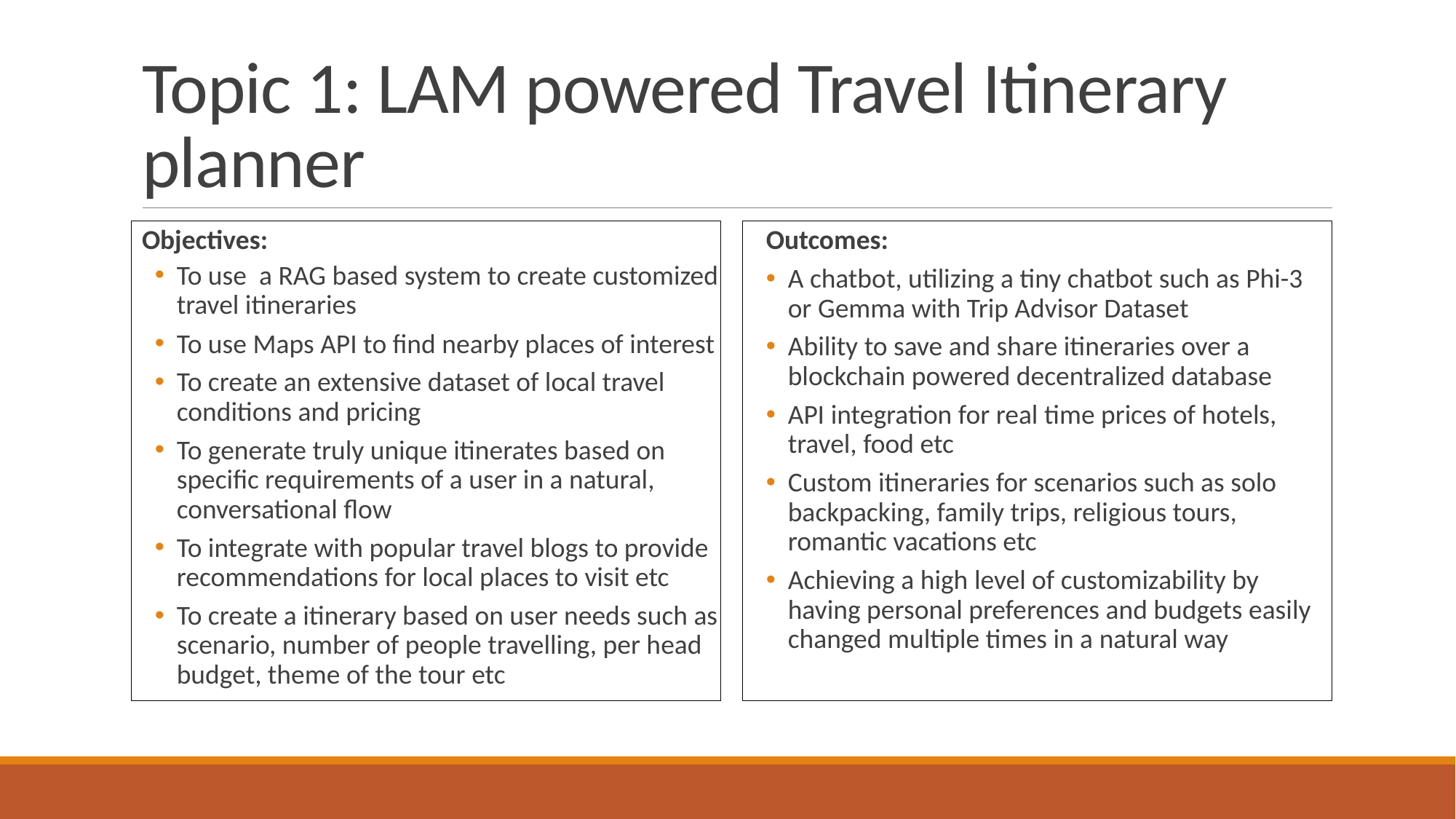

# Topic 1: LAM powered Travel Itinerary planner
Objectives:
To use  a RAG based system to create customized travel itineraries
To use Maps API to find nearby places of interest
To create an extensive dataset of local travel conditions and pricing
To generate truly unique itinerates based on specific requirements of a user in a natural, conversational flow
To integrate with popular travel blogs to provide recommendations for local places to visit etc
To create a itinerary based on user needs such as scenario, number of people travelling, per head budget, theme of the tour etc
Outcomes:
A chatbot, utilizing a tiny chatbot such as Phi-3 or Gemma with Trip Advisor Dataset
Ability to save and share itineraries over a blockchain powered decentralized database
API integration for real time prices of hotels, travel, food etc
Custom itineraries for scenarios such as solo backpacking, family trips, religious tours, romantic vacations etc
Achieving a high level of customizability by having personal preferences and budgets easily changed multiple times in a natural way